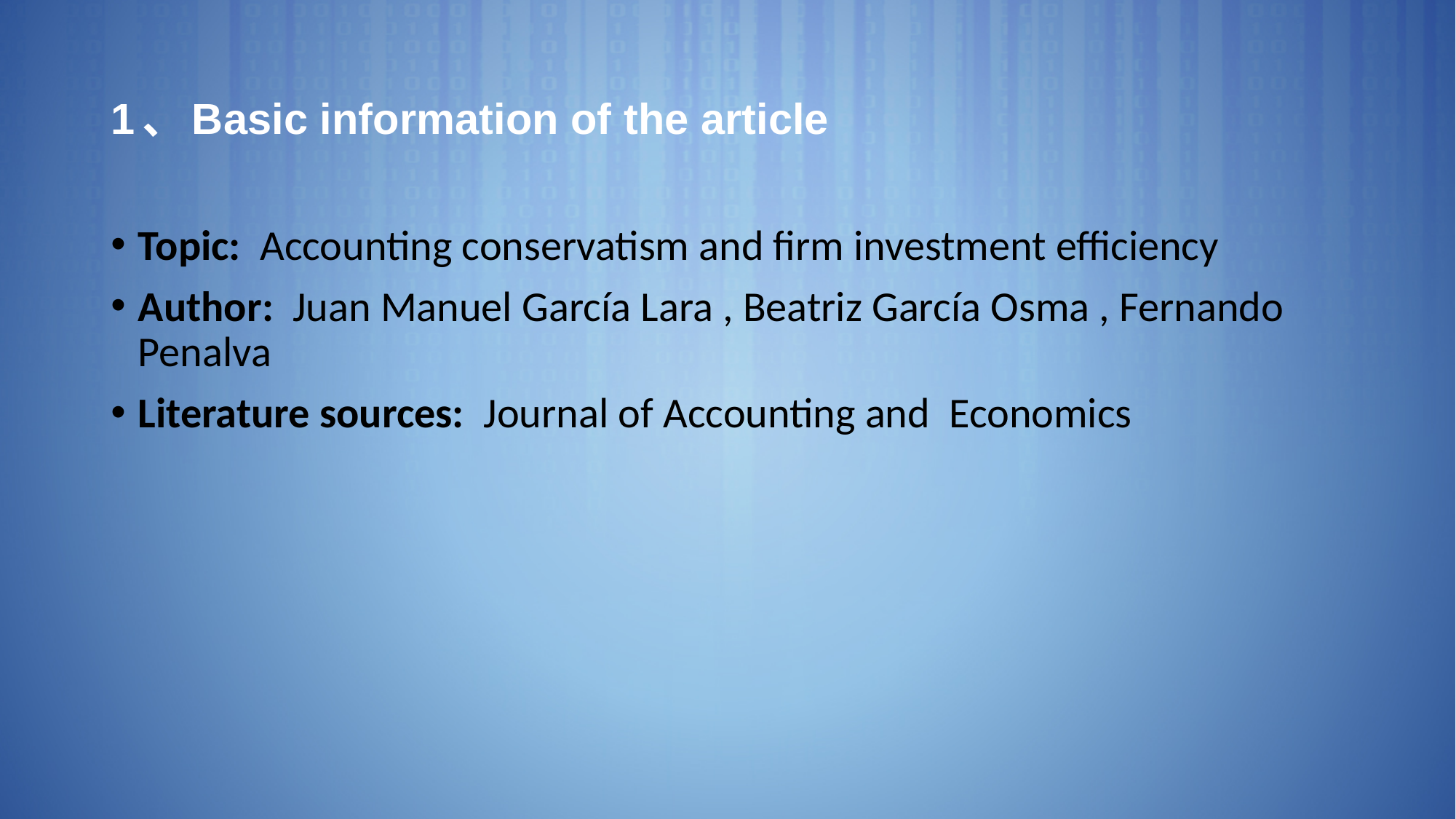

# 1、Basic information of the article
Topic:  Accounting conservatism and firm investment efficiency
Author:  Juan Manuel García Lara , Beatriz García Osma , Fernando Penalva
Literature sources:  Journal of Accounting and  Economics